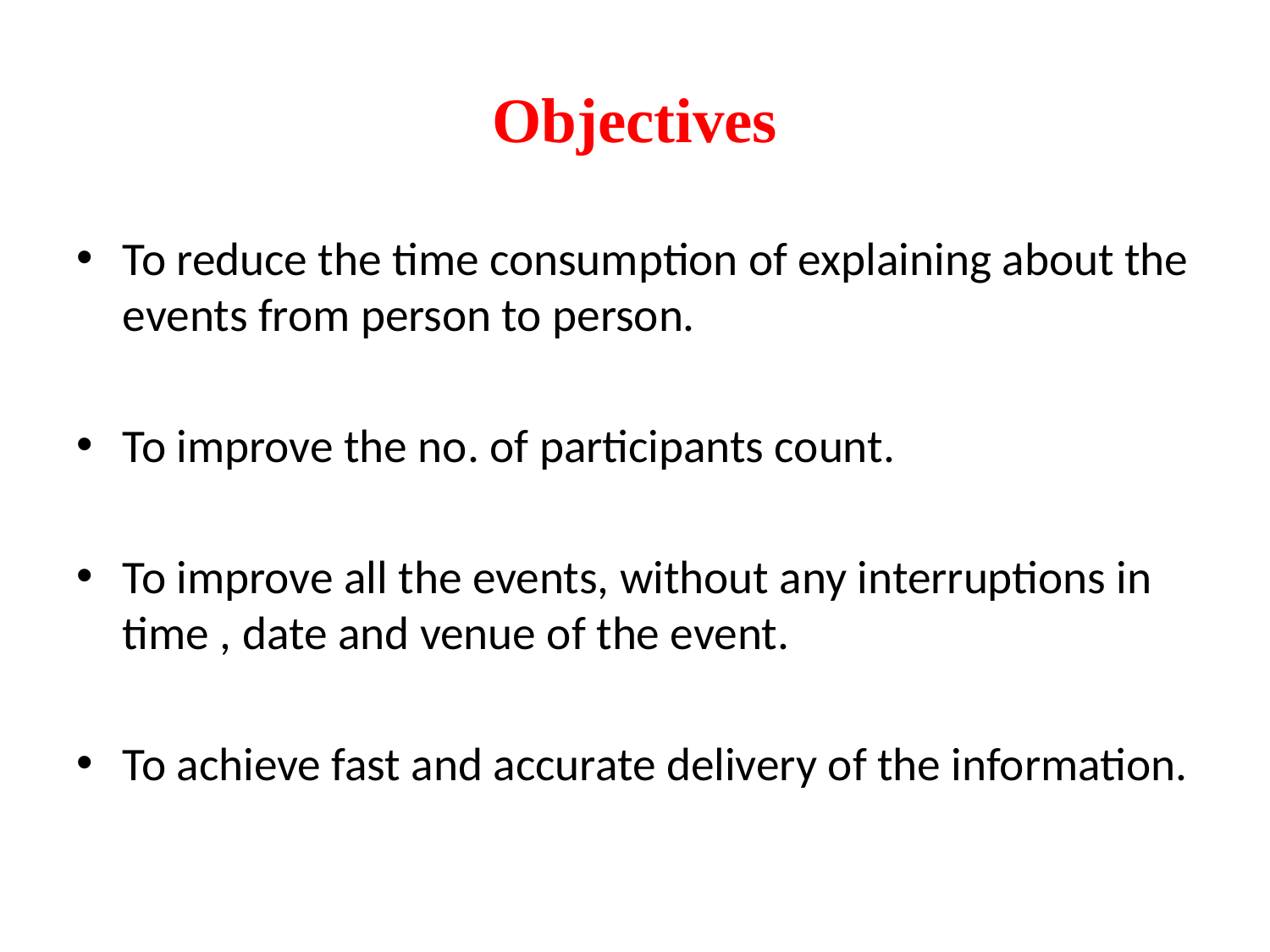

# Objectives
To reduce the time consumption of explaining about the events from person to person.

To improve the no. of participants count.

To improve all the events, without any interruptions in time , date and venue of the event.

To achieve fast and accurate delivery of the information.